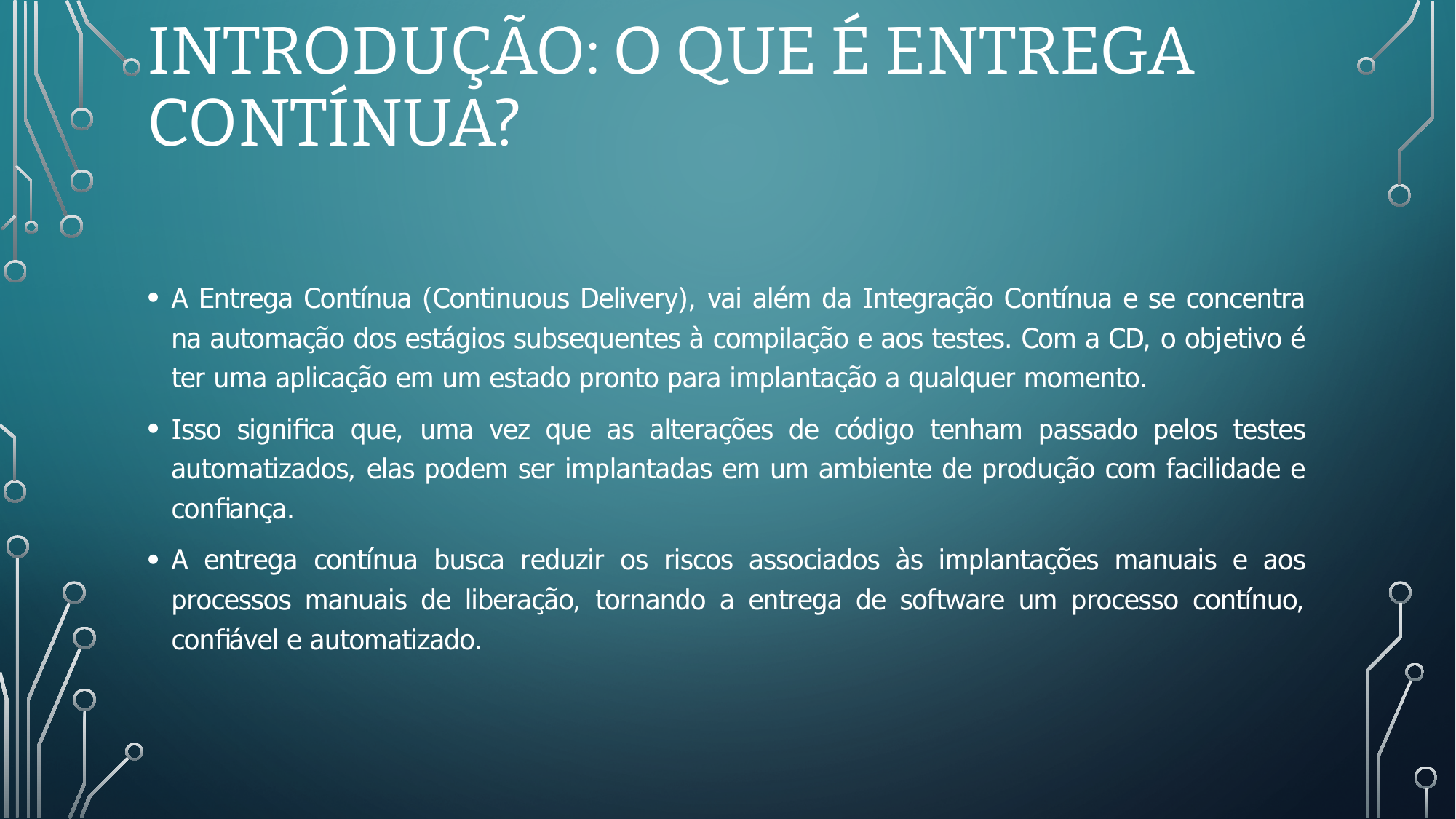

# Introdução: O que é entrega contínua?
A Entrega Contínua (Continuous Delivery), vai além da Integração Contínua e se concentra na automação dos estágios subsequentes à compilação e aos testes. Com a CD, o objetivo é ter uma aplicação em um estado pronto para implantação a qualquer momento.
Isso significa que, uma vez que as alterações de código tenham passado pelos testes automatizados, elas podem ser implantadas em um ambiente de produção com facilidade e confiança.
A entrega contínua busca reduzir os riscos associados às implantações manuais e aos processos manuais de liberação, tornando a entrega de software um processo contínuo, confiável e automatizado.